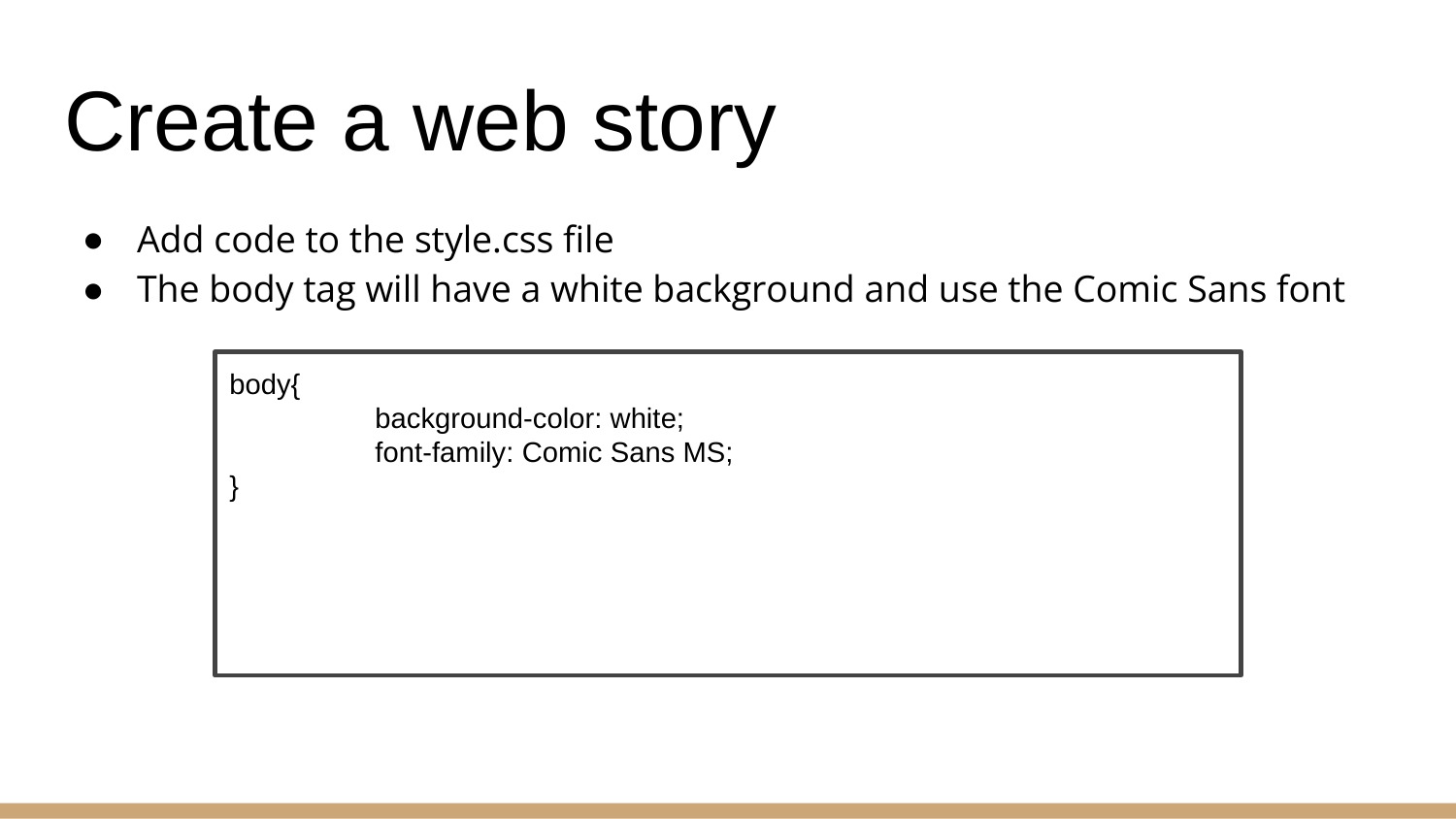

# Create a web story
Add code to the style.css file
The body tag will have a white background and use the Comic Sans font

body{
	background-color: white;
	font-family: Comic Sans MS;
}